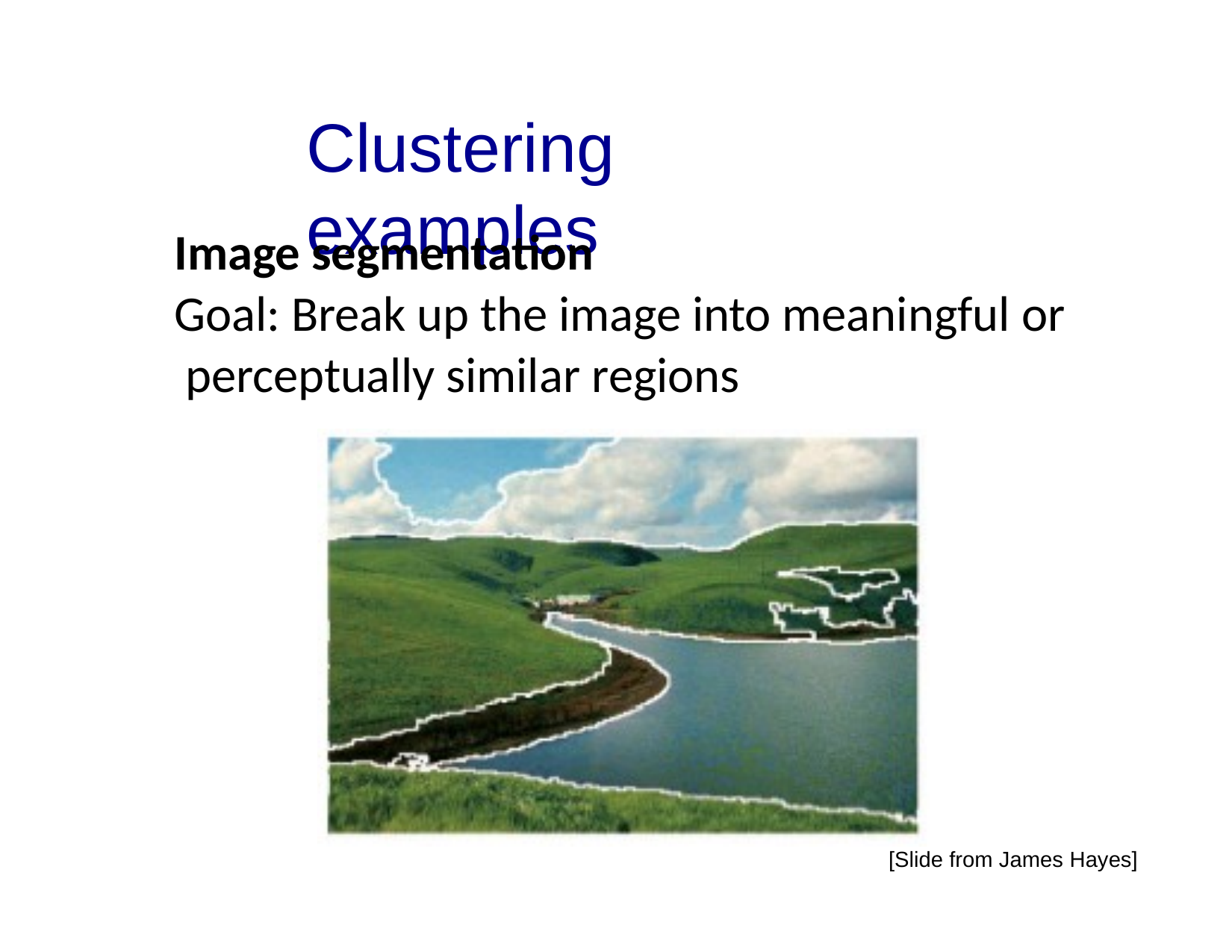

# Clustering	examples
Image segmentation
Goal: Break up the image into meaningful or  perceptually similar regions

[Slide from James Hayes]